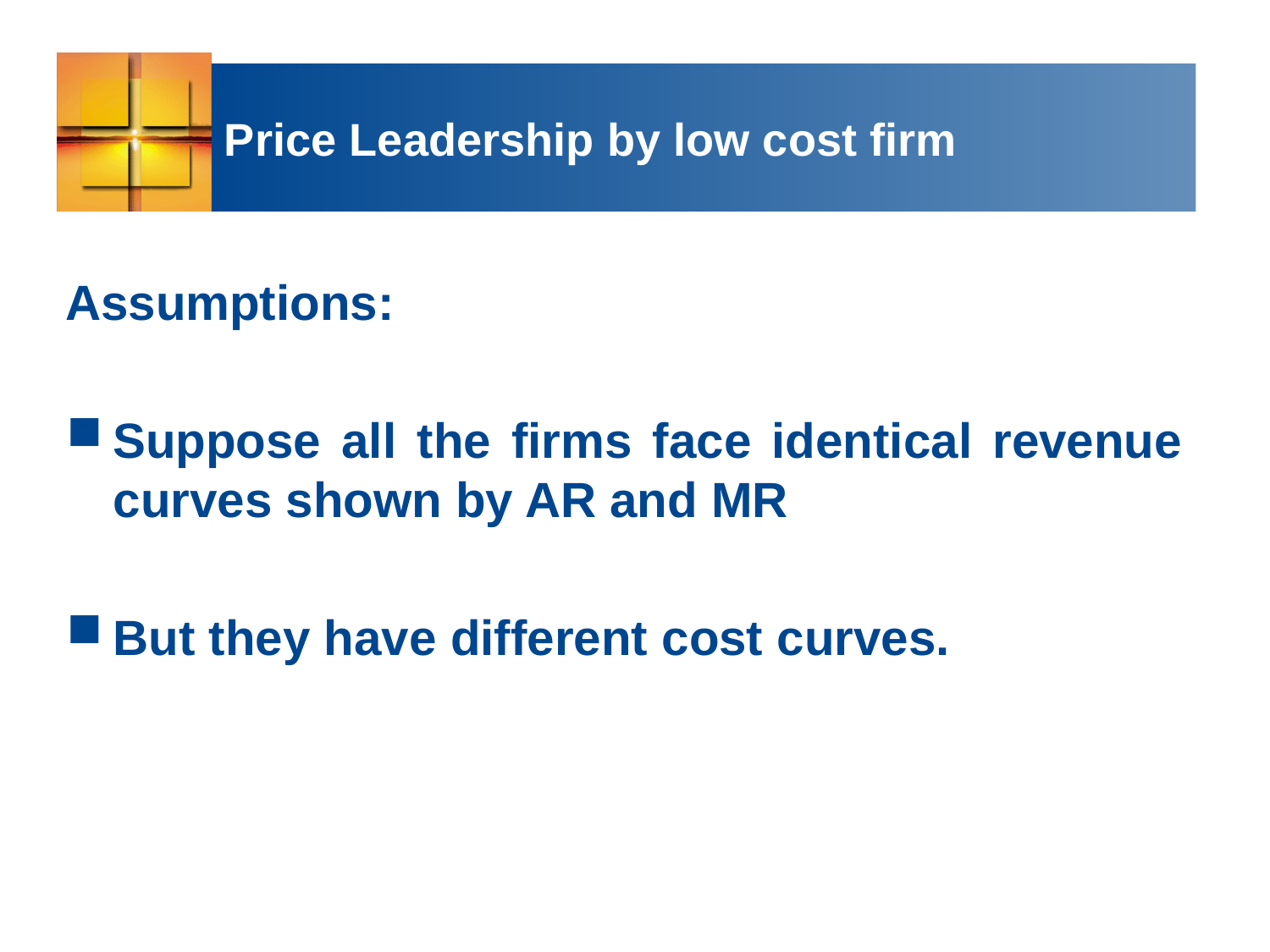

# Price Leadership by low cost firm
Assumptions:

Suppose all the firms face identical revenue curves shown by AR and MR

But they have different cost curves.